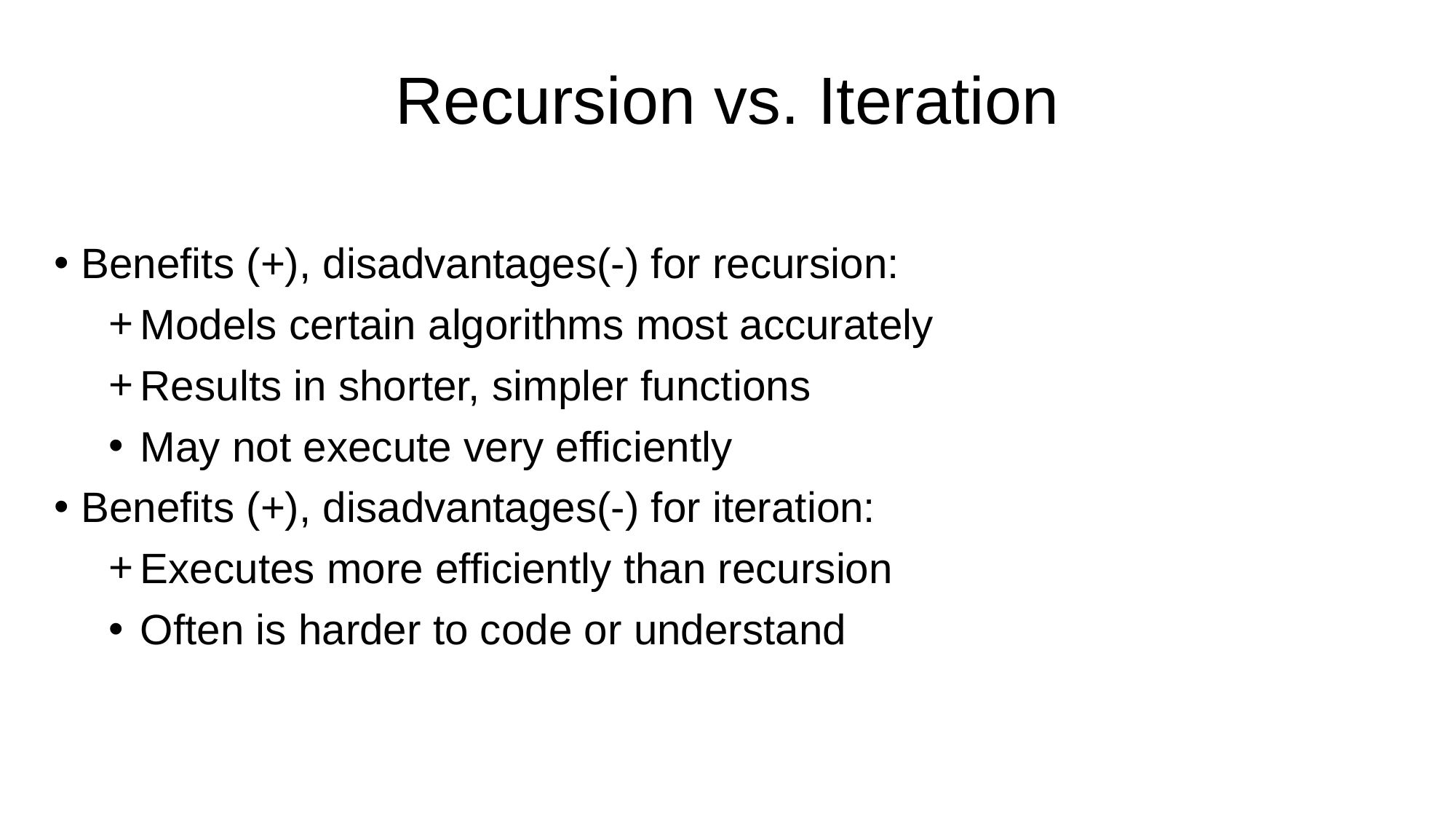

# Recursion vs. Iteration
Benefits (+), disadvantages(-) for recursion:
Models certain algorithms most accurately
Results in shorter, simpler functions
May not execute very efficiently
Benefits (+), disadvantages(-) for iteration:
Executes more efficiently than recursion
Often is harder to code or understand